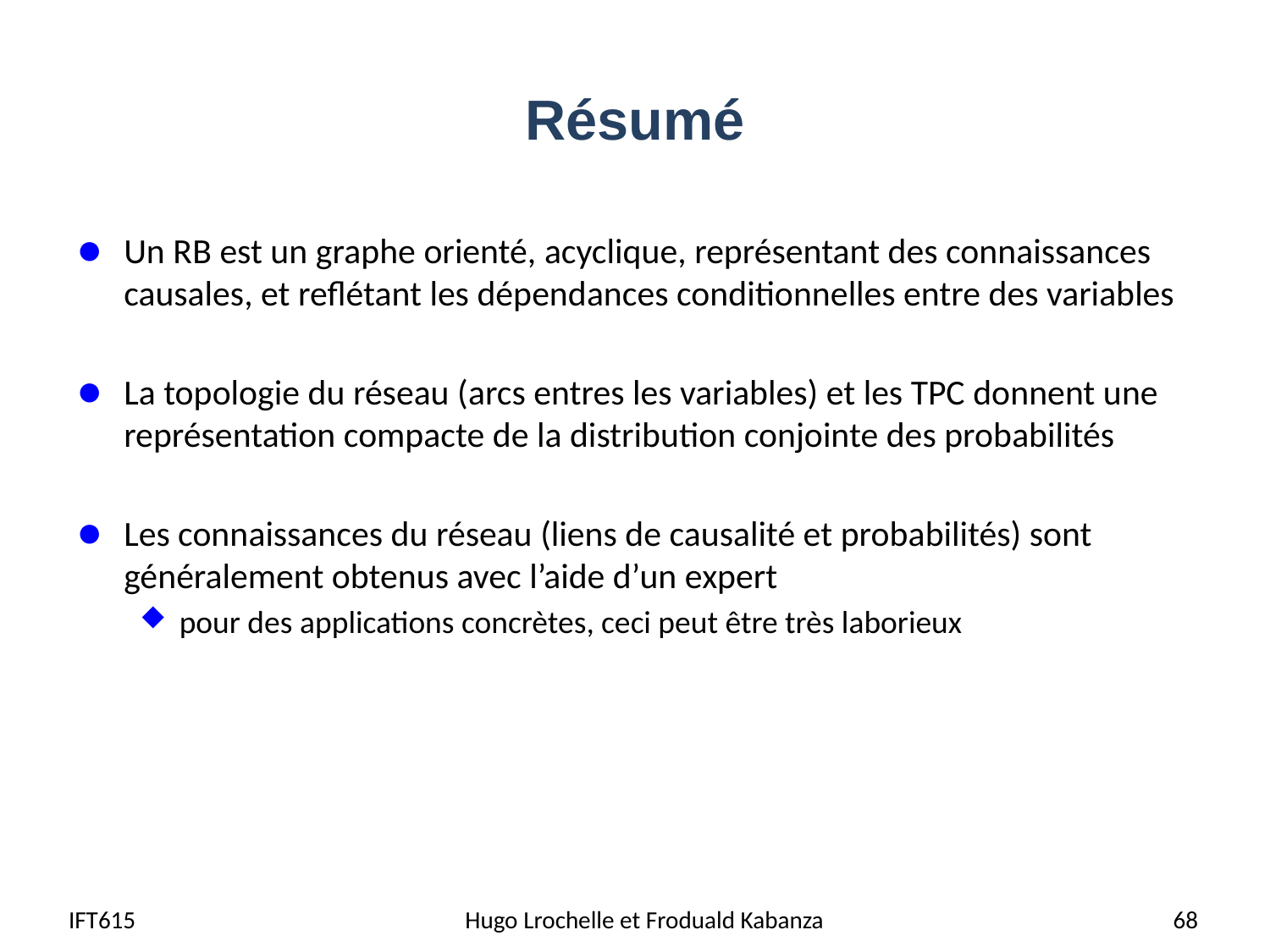

# Résumé
Un RB est un graphe orienté, acyclique, représentant des connaissances causales, et reflétant les dépendances conditionnelles entre des variables

La topologie du réseau (arcs entres les variables) et les TPC donnent une représentation compacte de la distribution conjointe des probabilités

Les connaissances du réseau (liens de causalité et probabilités) sont généralement obtenus avec l’aide d’un expert
pour des applications concrètes, ceci peut être très laborieux

IFT615
 Hugo Lrochelle et Froduald Kabanza
68